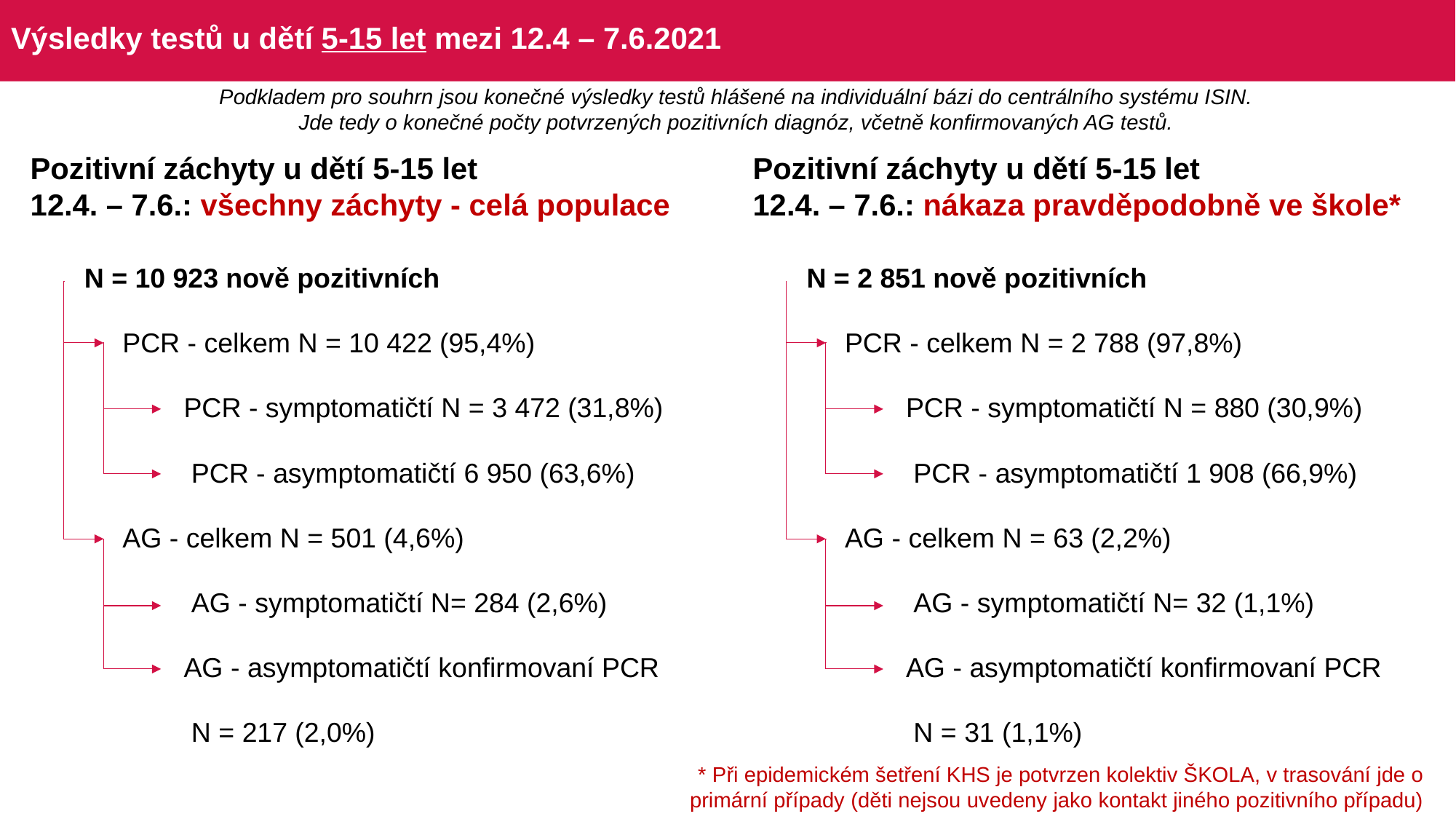

# Výsledky testů u dětí 5-15 let mezi 12.4 – 7.6.2021
Podkladem pro souhrn jsou konečné výsledky testů hlášené na individuální bázi do centrálního systému ISIN.
Jde tedy o konečné počty potvrzených pozitivních diagnóz, včetně konfirmovaných AG testů.
Pozitivní záchyty u dětí 5-15 let
12.4. – 7.6.: všechny záchyty - celá populace
Pozitivní záchyty u dětí 5-15 let
12.4. – 7.6.: nákaza pravděpodobně ve škole*
| N = 10 923 nově pozitivních |
| --- |
| PCR - celkem N = 10 422 (95,4%) |
| PCR - symptomatičtí N = 3 472 (31,8%) |
| PCR - asymptomatičtí 6 950 (63,6%) |
| AG - celkem N = 501 (4,6%) |
| AG - symptomatičtí N= 284 (2,6%) |
| AG - asymptomatičtí konfirmovaní PCR |
| N = 217 (2,0%) |
| N = 2 851 nově pozitivních |
| --- |
| PCR - celkem N = 2 788 (97,8%) |
| PCR - symptomatičtí N = 880 (30,9%) |
| PCR - asymptomatičtí 1 908 (66,9%) |
| AG - celkem N = 63 (2,2%) |
| AG - symptomatičtí N= 32 (1,1%) |
| AG - asymptomatičtí konfirmovaní PCR |
| N = 31 (1,1%) |

* Při epidemickém šetření KHS je potvrzen kolektiv ŠKOLA, v trasování jde o primární případy (děti nejsou uvedeny jako kontakt jiného pozitivního případu)